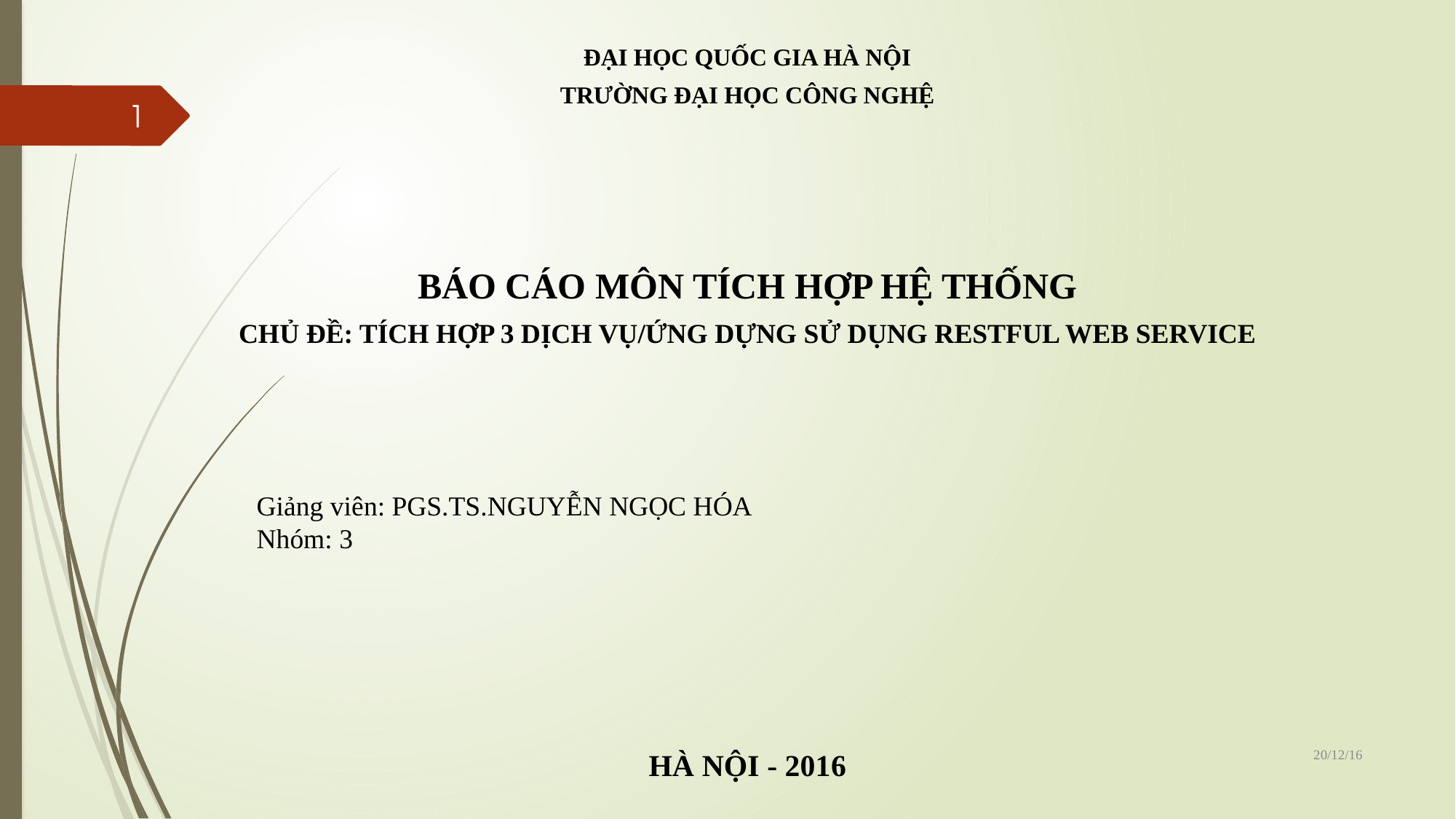

ĐẠI HỌC QUỐC GIA HÀ NỘI
TRƯỜNG ĐẠI HỌC CÔNG NGHỆ
1
BÁO CÁO MÔN TÍCH HỢP HỆ THỐNG
Chủ đề: Tích hợp 3 dịch vụ/ứng dựng sử dụng Restful Web service
Giảng viên: PGS.TS.NGUYỄN NGỌC HÓA
Nhóm: 3
20/12/16
HÀ NỘI - 2016